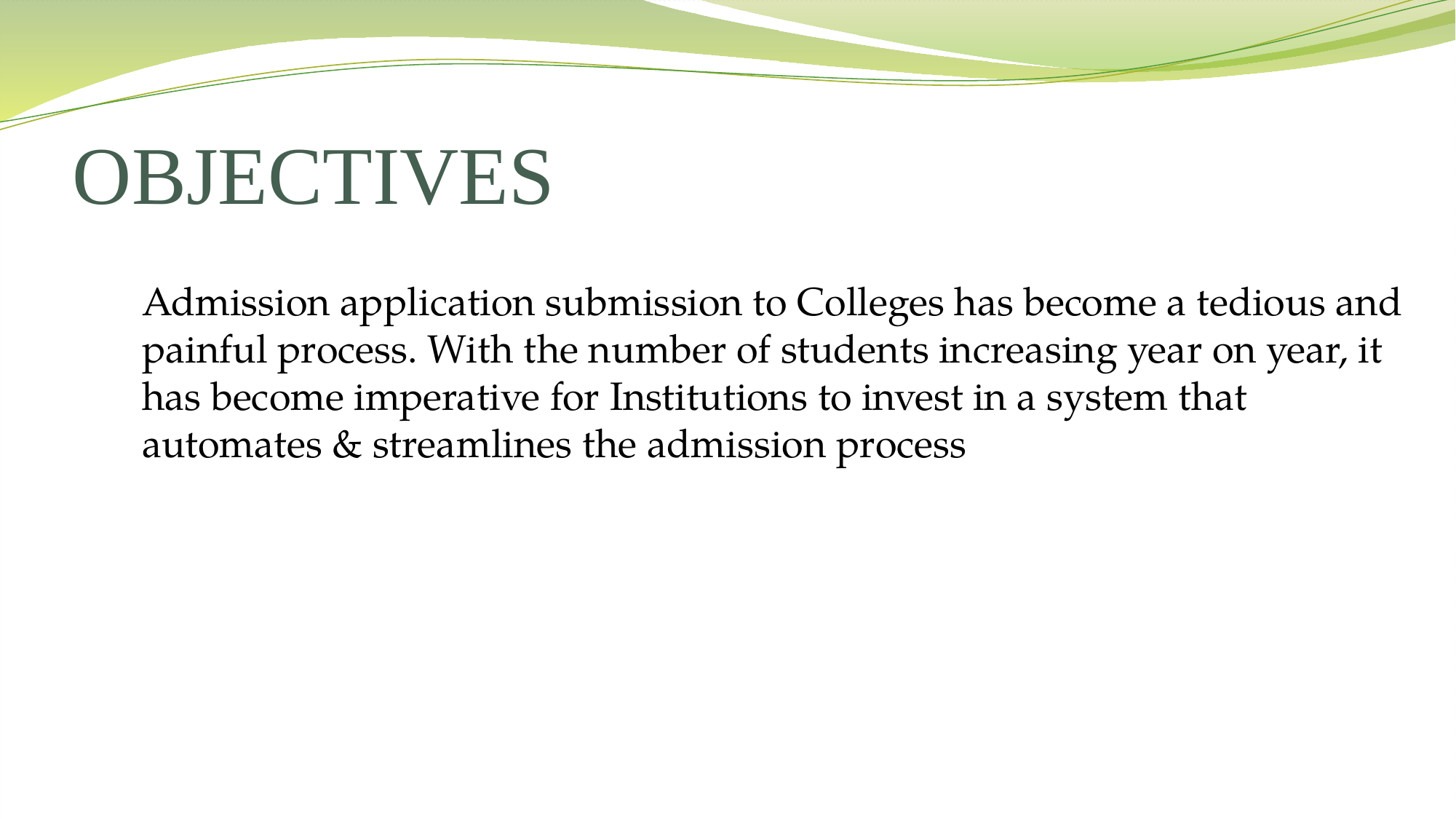

# OBJECTIVES
Admission application submission to Colleges has become a tedious and painful process. With the number of students increasing year on year, it has become imperative for Institutions to invest in a system that automates & streamlines the admission process